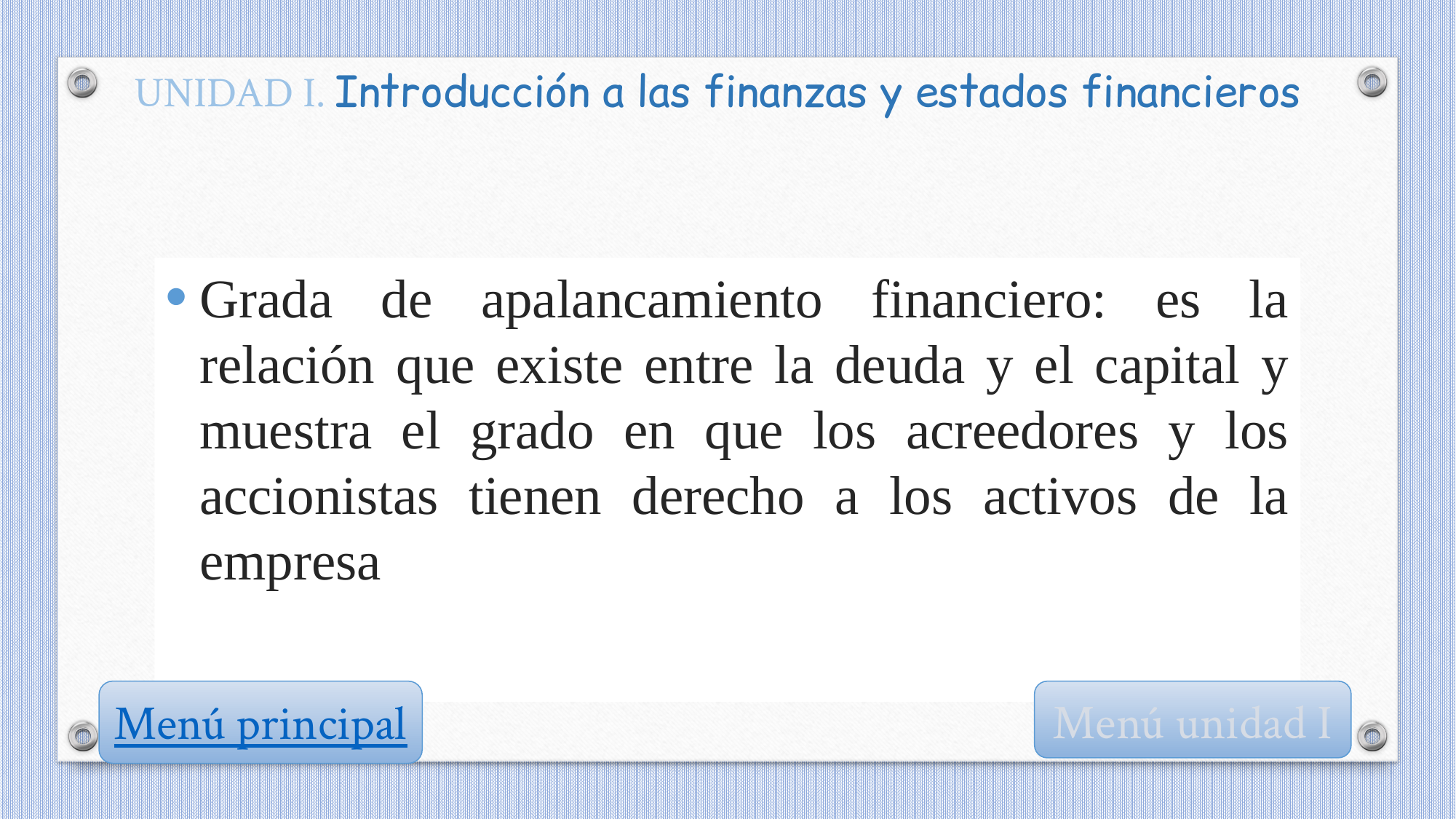

UNIDAD I. Introducción a las finanzas y estados financieros
Grada de apalancamiento financiero: es la relación que existe entre la deuda y el capital y muestra el grado en que los acreedores y los accionistas tienen derecho a los activos de la empresa
Menú principal
Menú unidad I